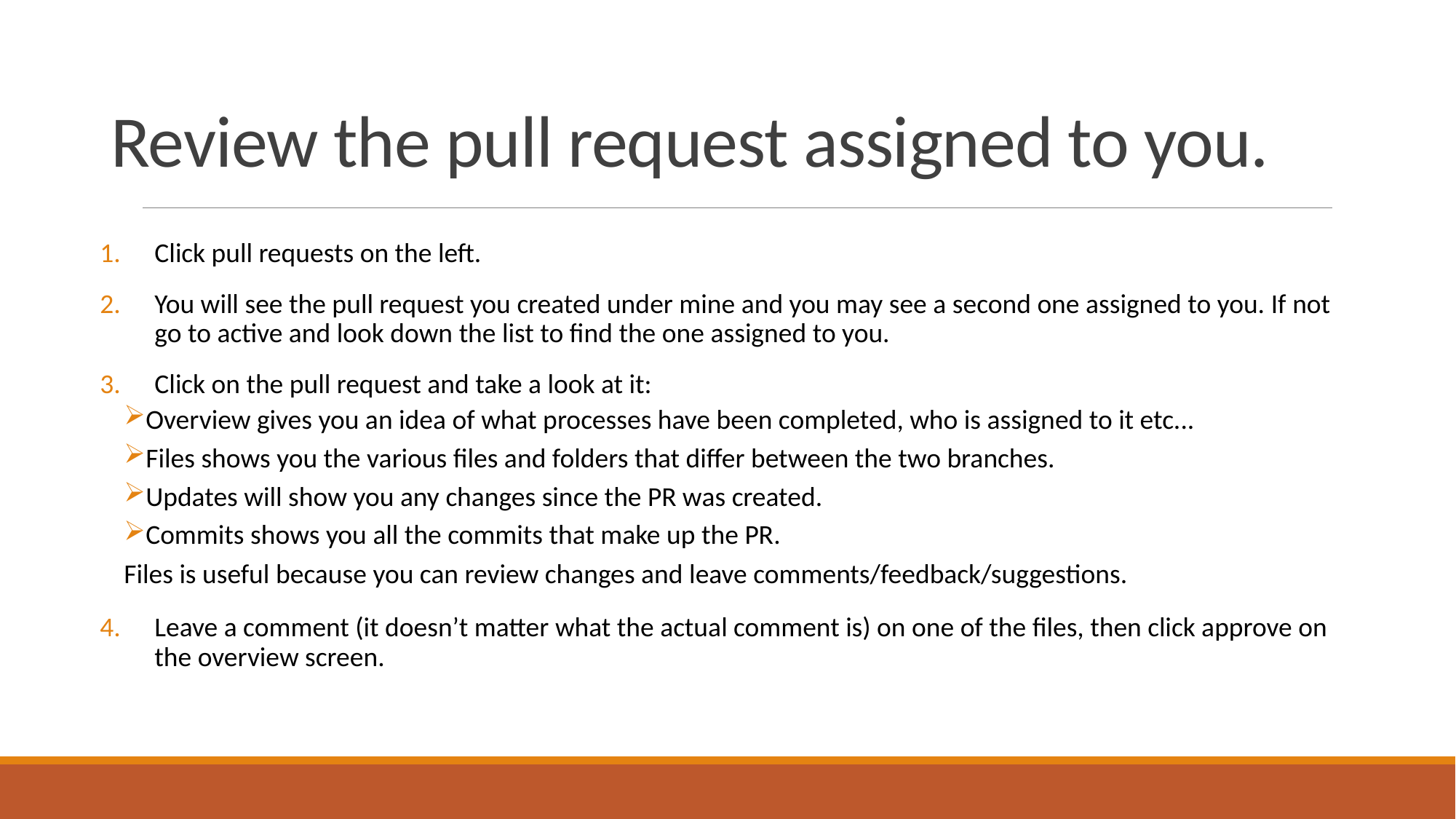

# Review the pull request assigned to you.
Click pull requests on the left.
You will see the pull request you created under mine and you may see a second one assigned to you. If not go to active and look down the list to find the one assigned to you.
Click on the pull request and take a look at it:
Overview gives you an idea of what processes have been completed, who is assigned to it etc...
Files shows you the various files and folders that differ between the two branches.
Updates will show you any changes since the PR was created.
Commits shows you all the commits that make up the PR.
Files is useful because you can review changes and leave comments/feedback/suggestions.
Leave a comment (it doesn’t matter what the actual comment is) on one of the files, then click approve on the overview screen.